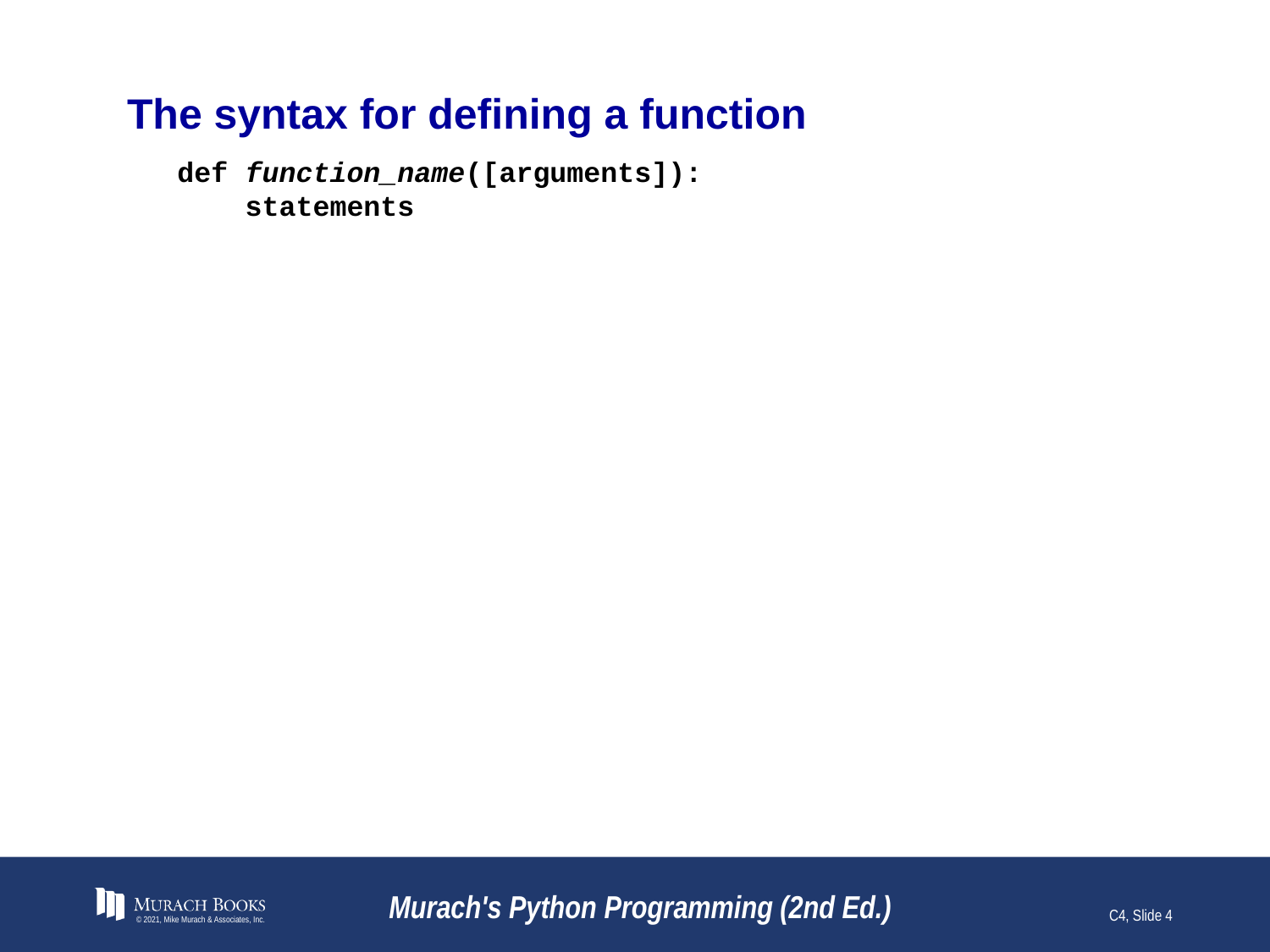

# The syntax for defining a function
def function_name([arguments]):
    statements

© 2021, Mike Murach & Associates, Inc.
Murach's Python Programming (2nd Ed.)

C4, Slide 4